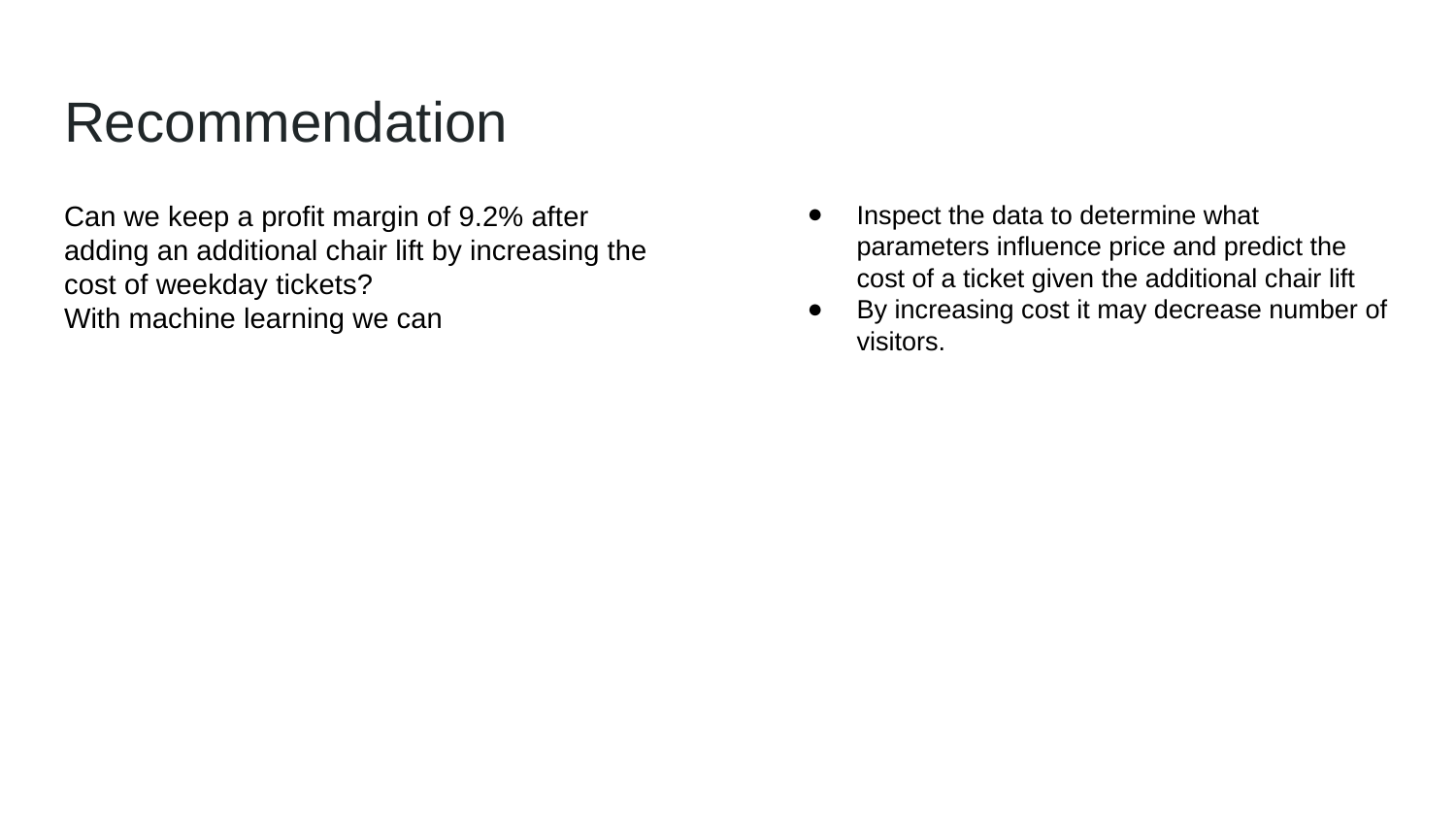

# Recommendation
Can we keep a profit margin of 9.2% after adding an additional chair lift by increasing the cost of weekday tickets?
With machine learning we can
Inspect the data to determine what parameters influence price and predict the cost of a ticket given the additional chair lift
By increasing cost it may decrease number of visitors.